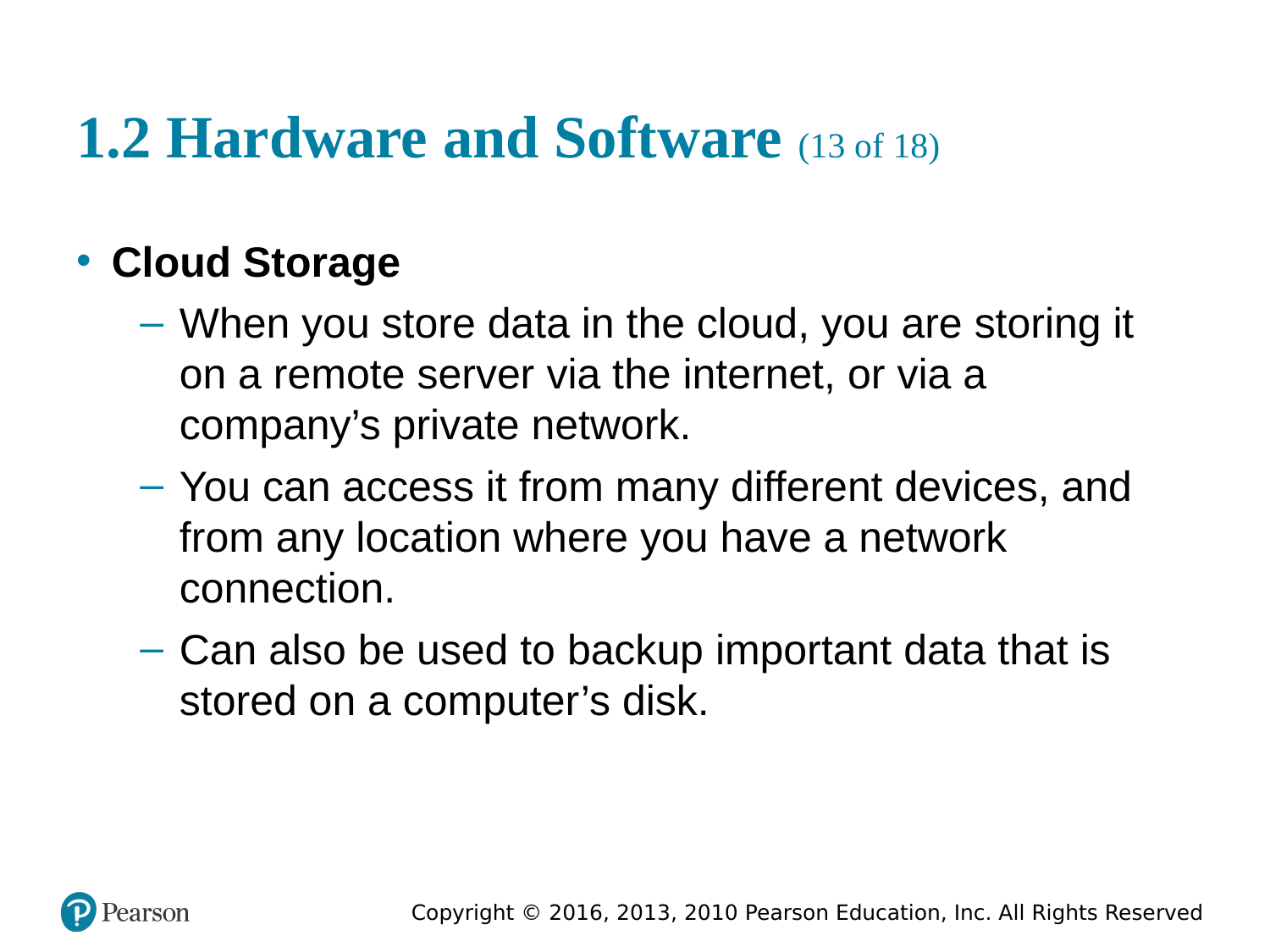

# 1.2 Hardware and Software (13 of 18)
Cloud Storage
When you store data in the cloud, you are storing it on a remote server via the internet, or via a company’s private network.
You can access it from many different devices, and from any location where you have a network connection.
Can also be used to backup important data that is stored on a computer’s disk.